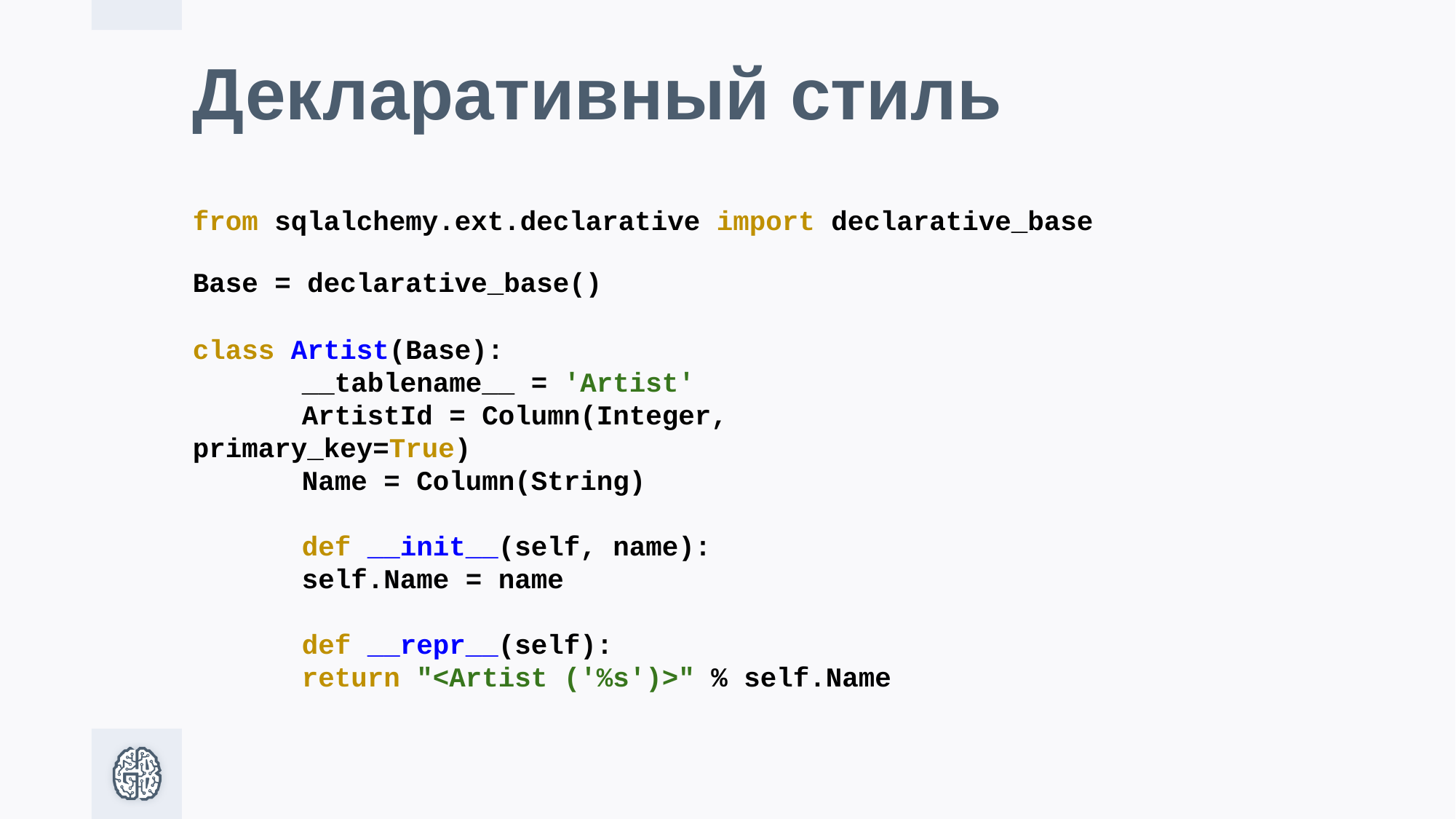

# Декларативный стиль
from sqlalchemy.ext.declarative import declarative_base
Base = declarative_base()

class Artist(Base):
	__tablename__ = 'Artist'
	ArtistId = Column(Integer, primary_key=True)
	Name = Column(String)

	def __init__(self, name):
    	self.Name = name

	def __repr__(self):
    	return "<Artist ('%s')>" % self.Name